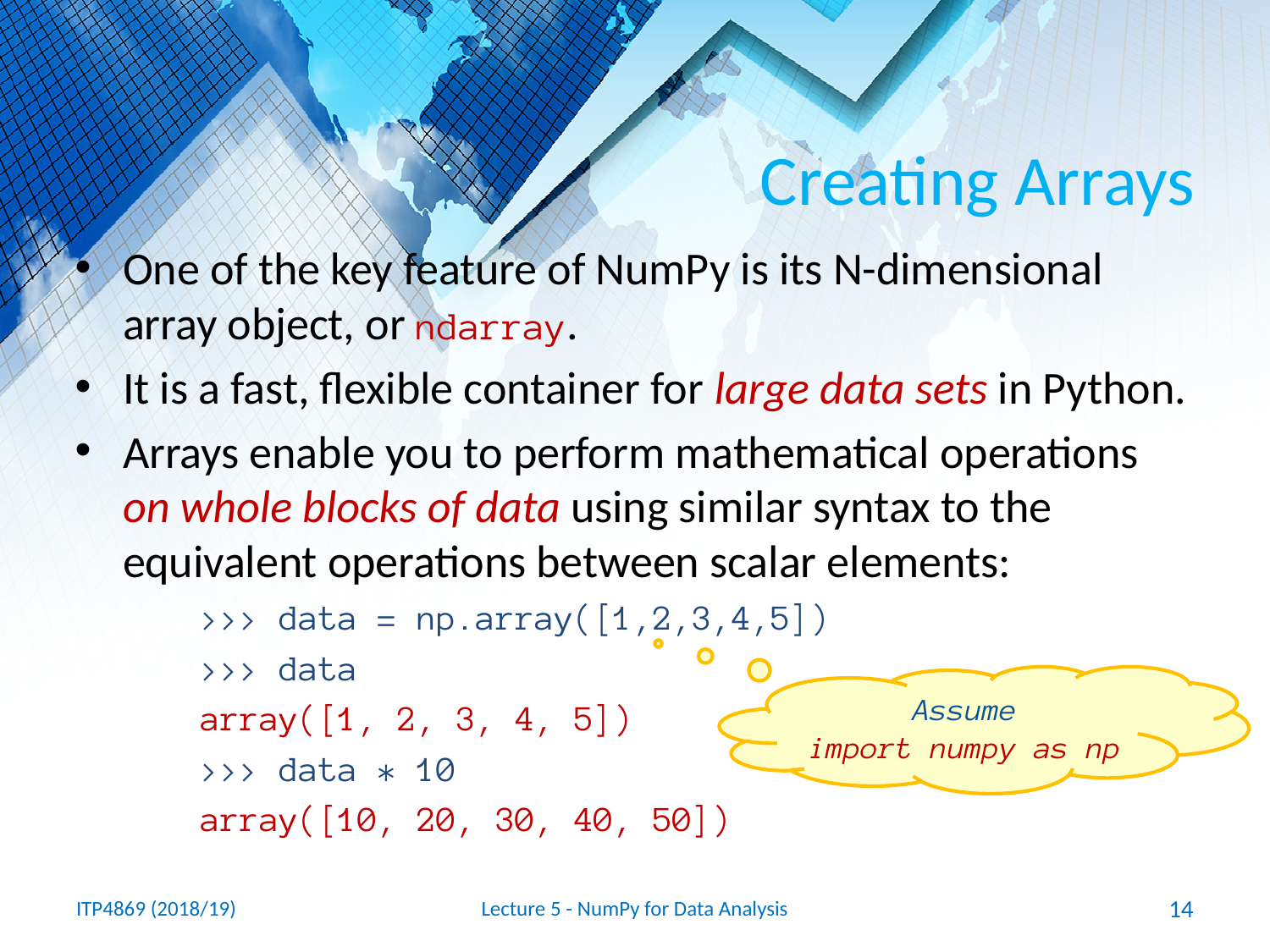

# Creating Arrays
One of the key feature of NumPy is its N-dimensional array object, or ndarray.
It is a fast, flexible container for large data sets in Python.
Arrays enable you to perform mathematical operations on whole blocks of data using similar syntax to the equivalent operations between scalar elements:
>>> data = np.array([1,2,3,4,5])
>>> data
array([1, 2, 3, 4, 5])
>>> data * 10
array([10, 20, 30, 40, 50])
Assume
import numpy as np
ITP4869 (2018/19)
Lecture 5 - NumPy for Data Analysis
14